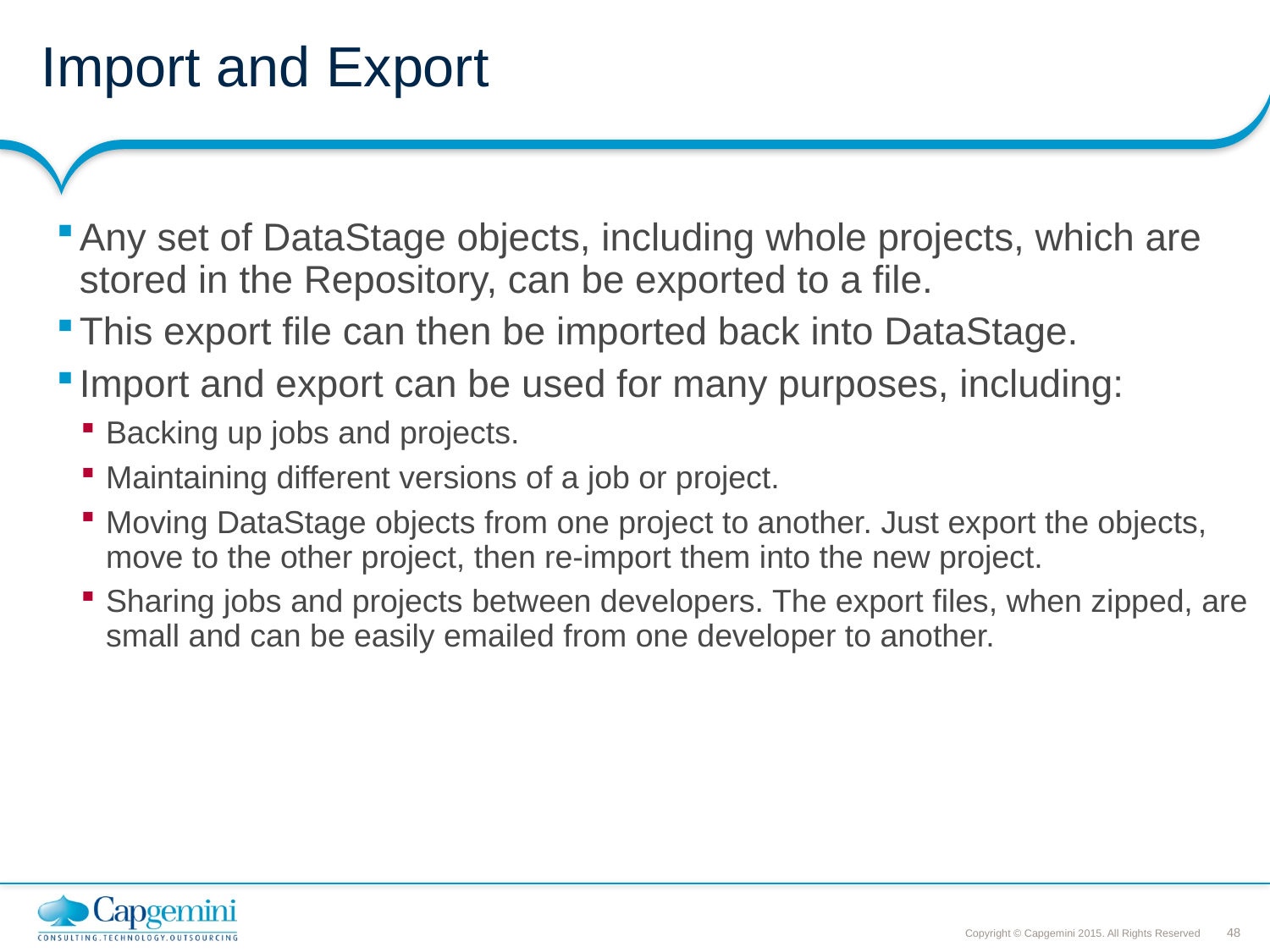

# Import and Export
Any set of DataStage objects, including whole projects, which are stored in the Repository, can be exported to a file.
This export file can then be imported back into DataStage.
Import and export can be used for many purposes, including:
Backing up jobs and projects.
Maintaining different versions of a job or project.
Moving DataStage objects from one project to another. Just export the objects, move to the other project, then re-import them into the new project.
Sharing jobs and projects between developers. The export files, when zipped, are small and can be easily emailed from one developer to another.